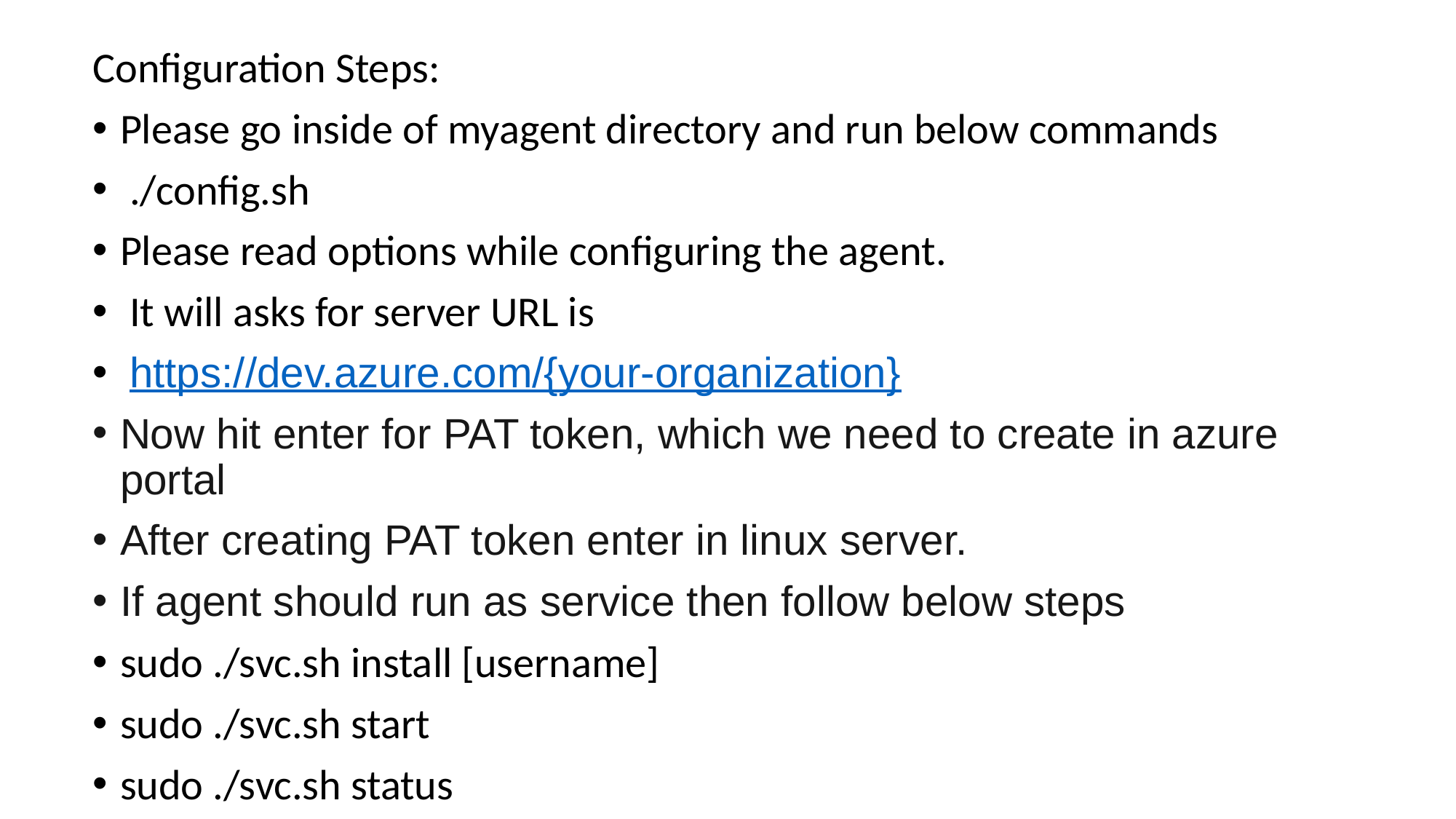

Configuration Steps:
Please go inside of myagent directory and run below commands
 ./config.sh
Please read options while configuring the agent.
 It will asks for server URL is
 https://dev.azure.com/{your-organization}
Now hit enter for PAT token, which we need to create in azure portal
After creating PAT token enter in linux server.
If agent should run as service then follow below steps
sudo ./svc.sh install [username]
sudo ./svc.sh start
sudo ./svc.sh status